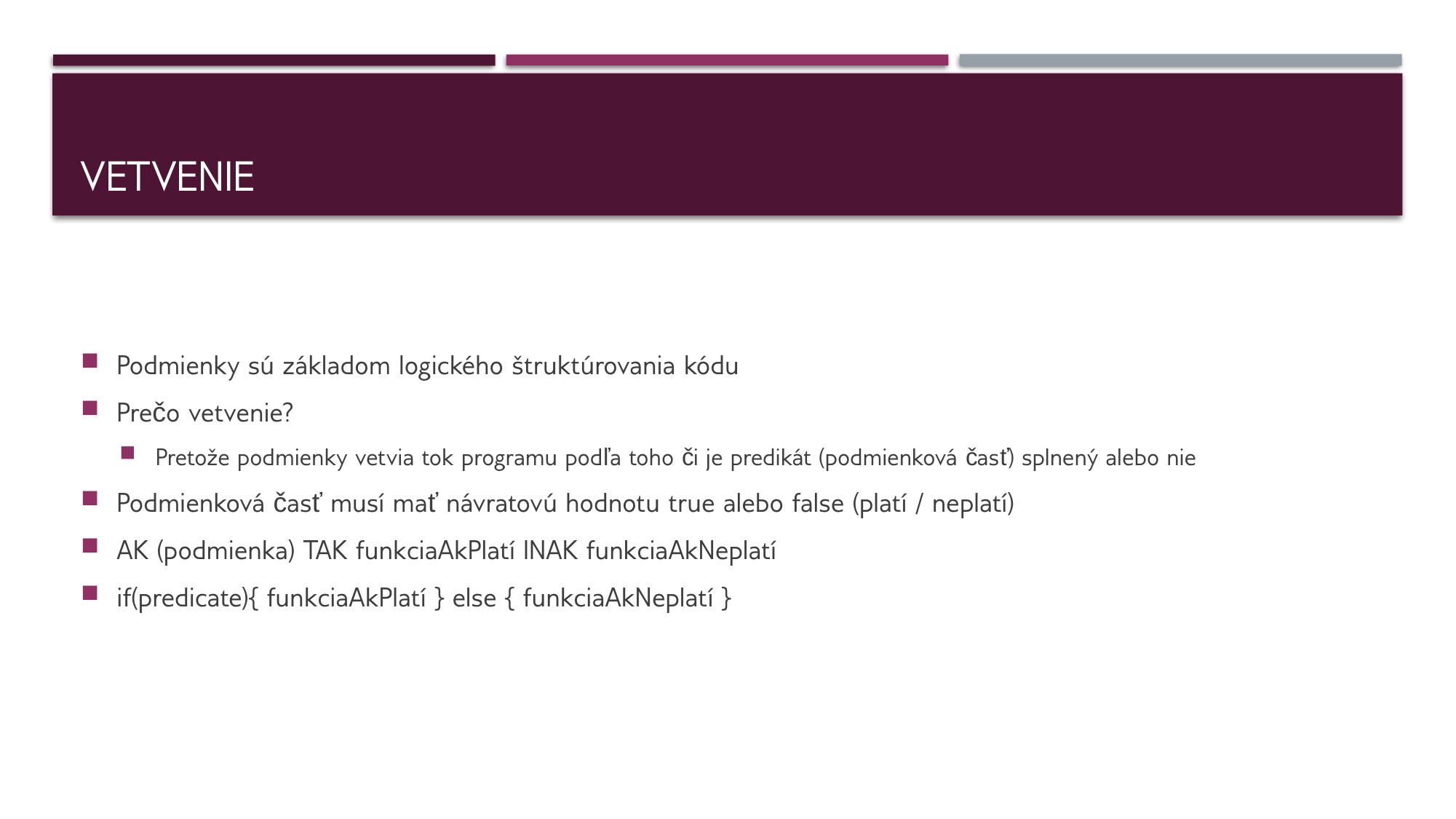

# Vetvenie
Podmienky sú základom logického štruktúrovania kódu
Prečo vetvenie?
Pretože podmienky vetvia tok programu podľa toho či je predikát (podmienková časť) splnený alebo nie
Podmienková časť musí mať návratovú hodnotu true alebo false (platí / neplatí)
AK (podmienka) TAK funkciaAkPlatí INAK funkciaAkNeplatí
if(predicate){ funkciaAkPlatí } else { funkciaAkNeplatí }